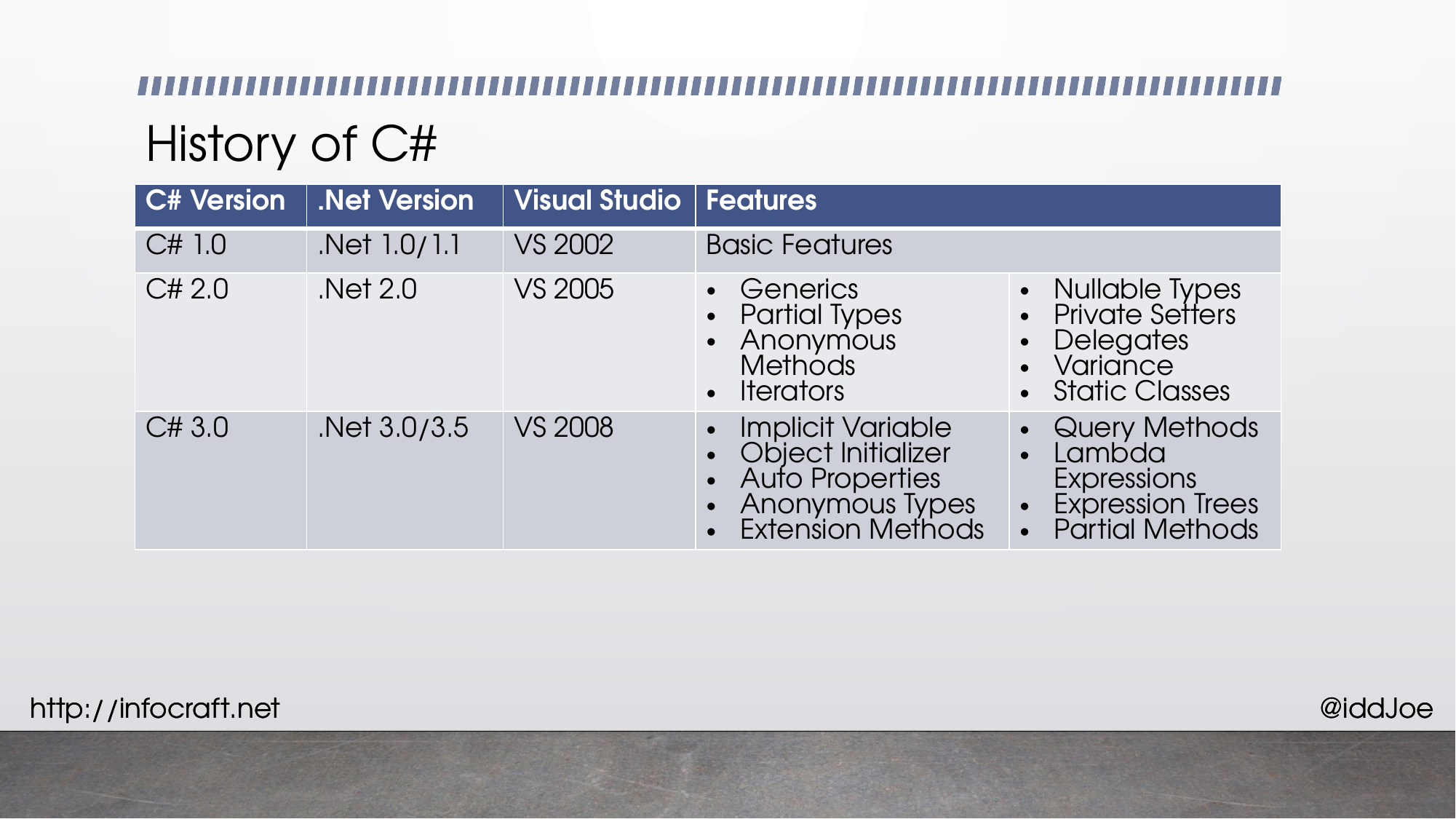

# History of C#
| C# Version | .Net Version | Visual Studio | Features |  |
| --- | --- | --- | --- | --- |
| C# 1.0 | .Net 1.0/1.1 | VS 2002 | Basic Features |  |
| C# 2.0 | .Net 2.0 | VS 2005 | Generics Partial Types Anonymous Methods Iterators | Nullable Types Private Setters Delegates Variance Static Classes |
| C# 3.0 | .Net 3.0/3.5 | VS 2008 | Implicit Variable Object Initializer Auto Properties Anonymous Types Extension Methods | Query Methods Lambda Expressions Expression Trees Partial Methods |